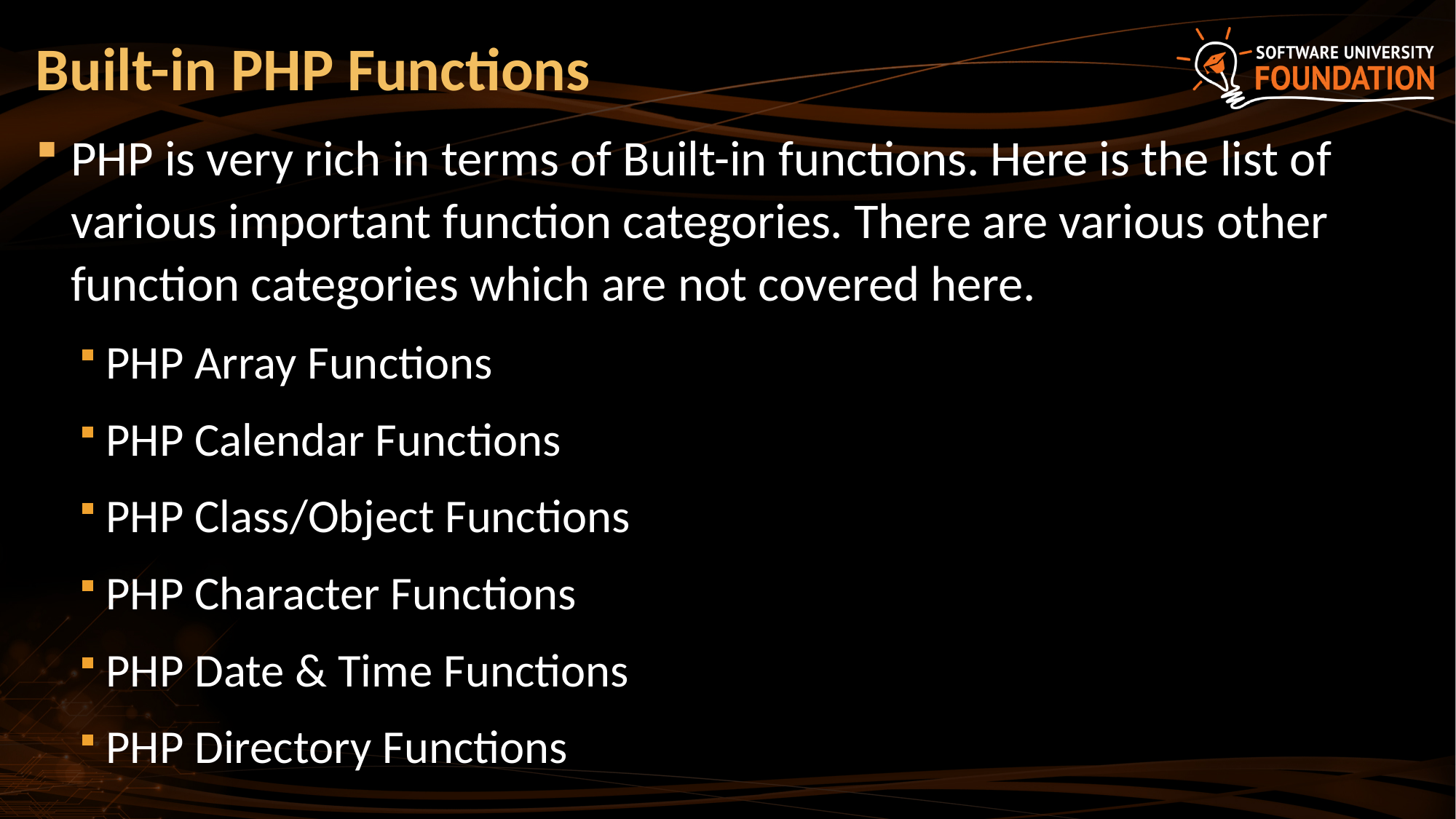

# Built-in PHP Functions
PHP is very rich in terms of Built-in functions. Here is the list of various important function categories. There are various other function categories which are not covered here.
PHP Array Functions
PHP Calendar Functions
PHP Class/Object Functions
PHP Character Functions
PHP Date & Time Functions
PHP Directory Functions